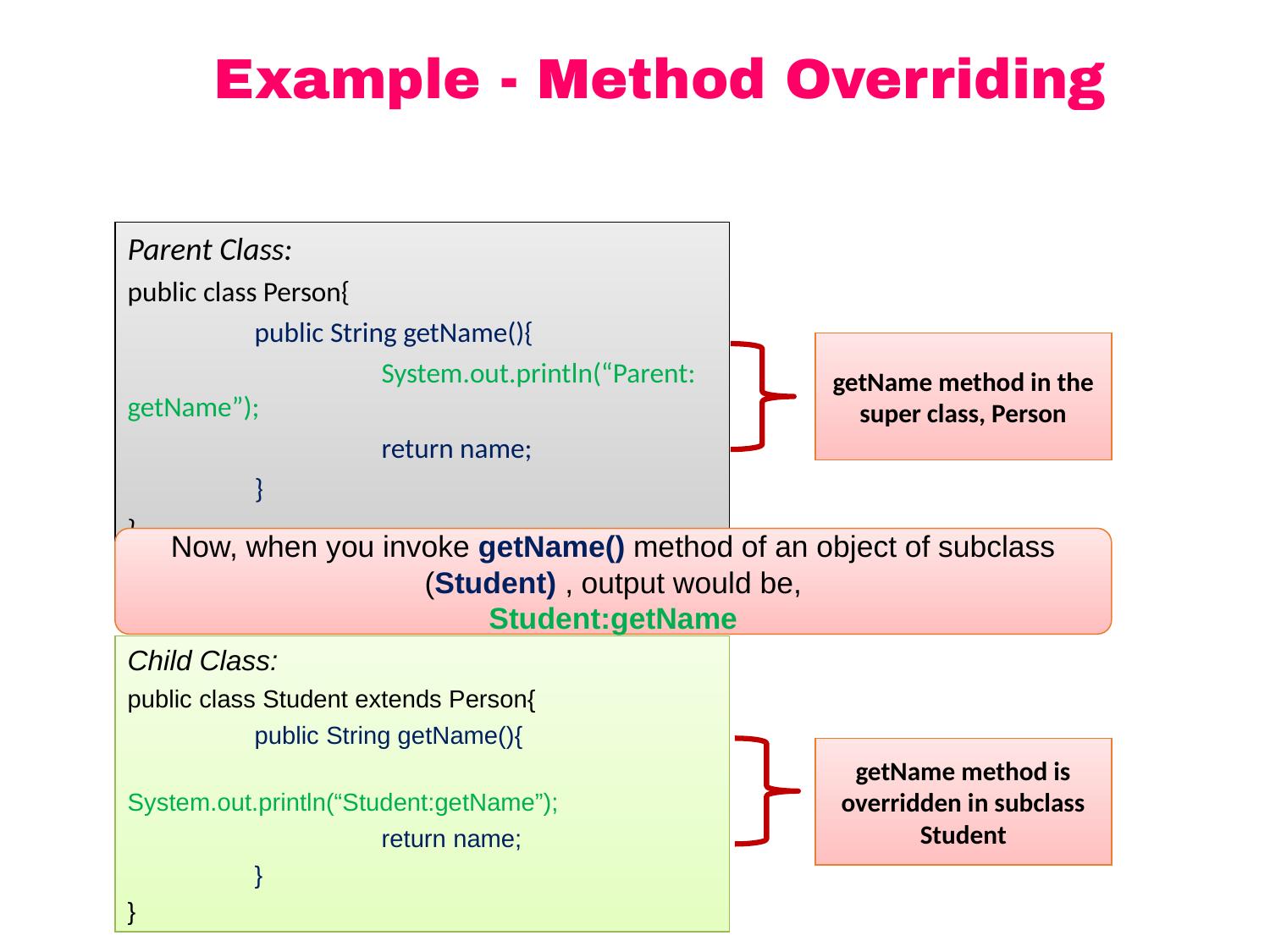

# Example - Method Overriding
Parent Class:
public class Person{
	public String getName(){
		System.out.println(“Parent: getName”);
		return name;
	}
}
getName method in the super class, Person

Now, when you invoke getName() method of an object of subclass (Student) , output would be,
Student:getName
Child Class:
public class Student extends Person{
	public String getName(){
		System.out.println(“Student:getName”);
		return name;
	}
}

getName method is overridden in subclass Student